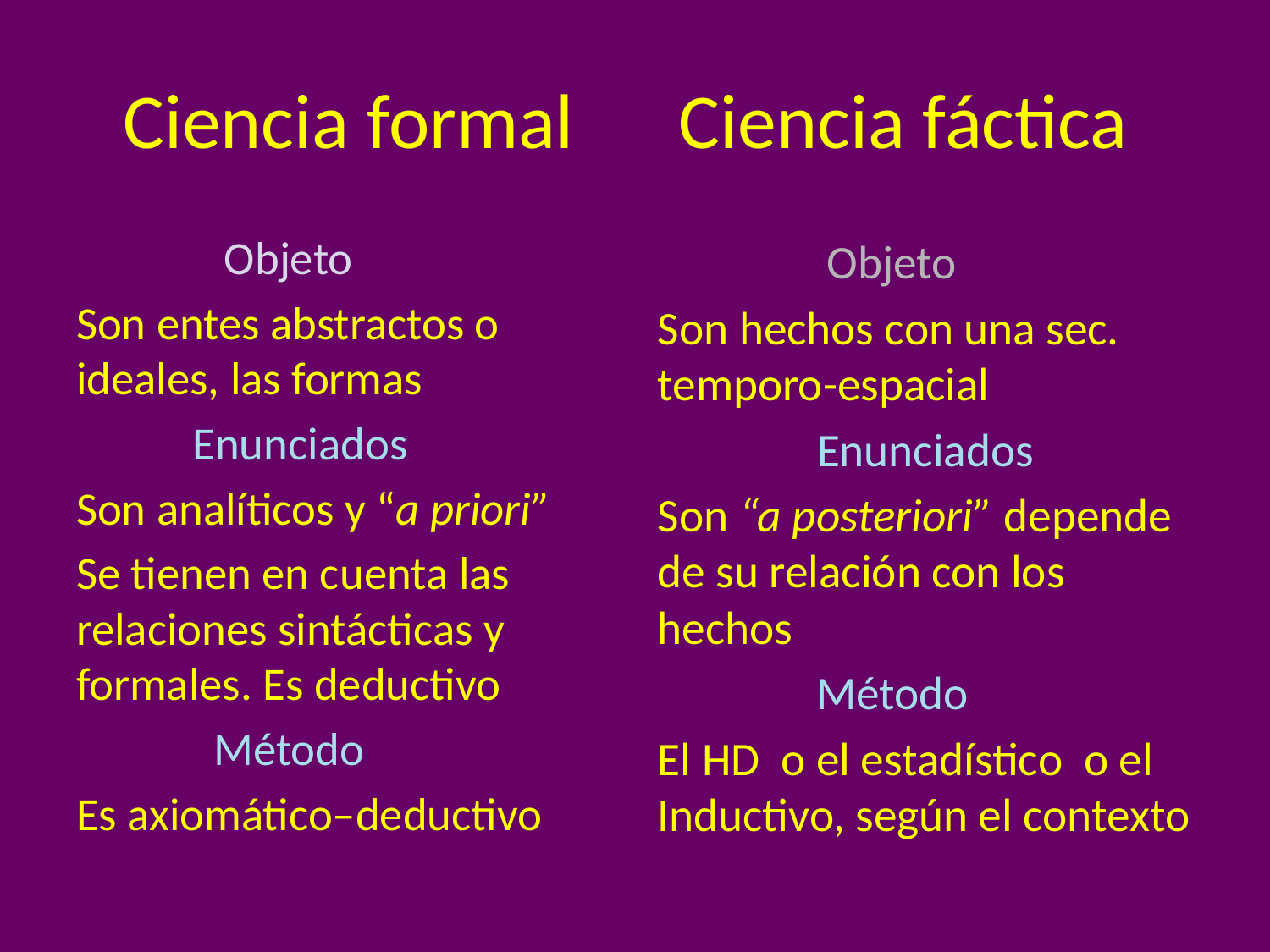

# Ciencia formal      Ciencia fáctica
              Objeto
Son entes abstractos o ideales, las formas
           Enunciados
Son analíticos y “a priori”
Se tienen en cuenta las relaciones sintácticas y formales. Es deductivo
             Método
Es axiomático–deductivo
                Objeto
Son hechos con una sec. temporo-espacial
Enunciados
Son “a posteriori” depende de su relación con los hechos
               Método
El HD  o el estadístico  o el Inductivo, según el contexto